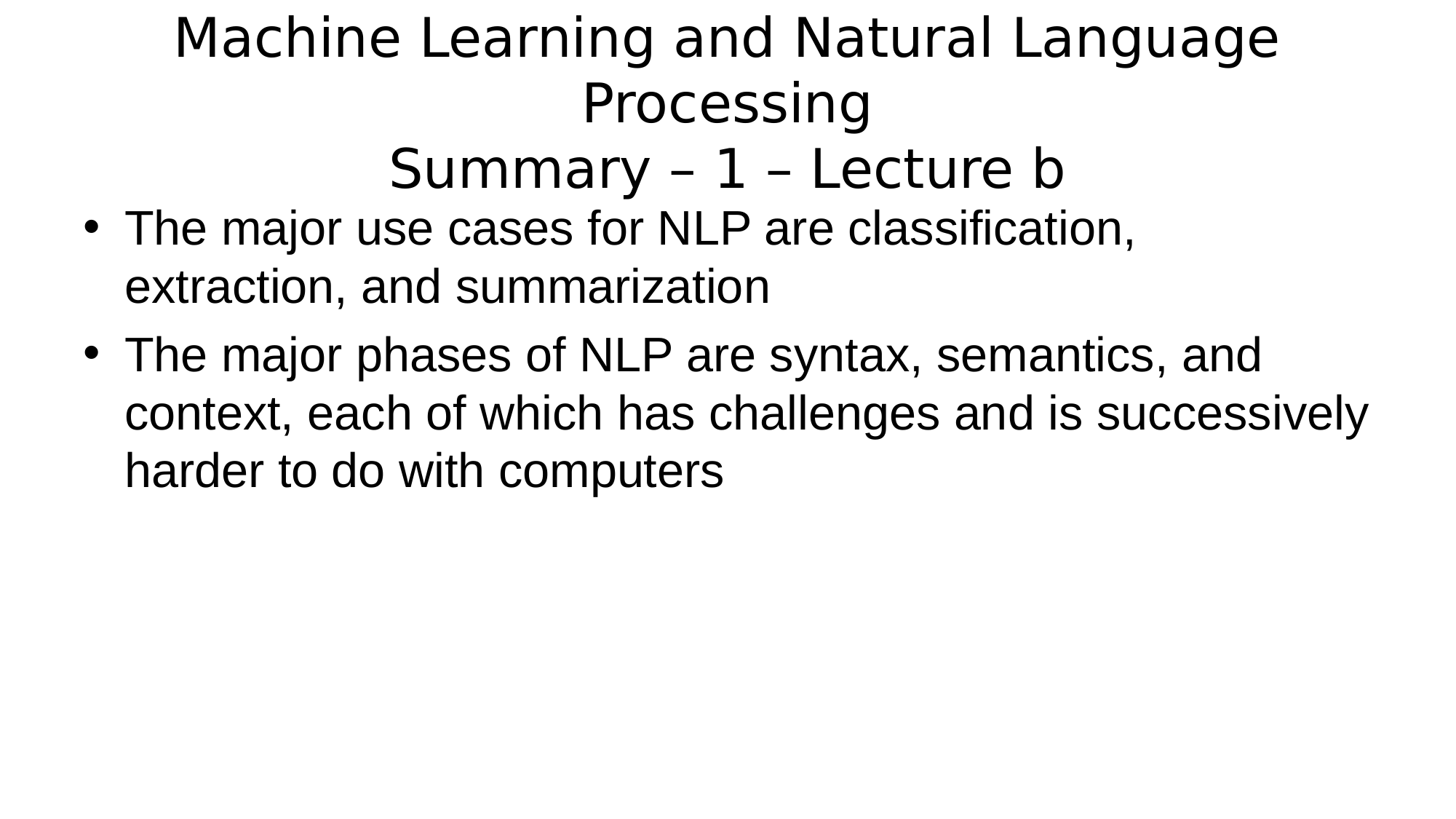

# Machine Learning and Natural Language Processing Summary – 1 – Lecture b
The major use cases for NLP are classification, extraction, and summarization
The major phases of NLP are syntax, semantics, and context, each of which has challenges and is successively harder to do with computers